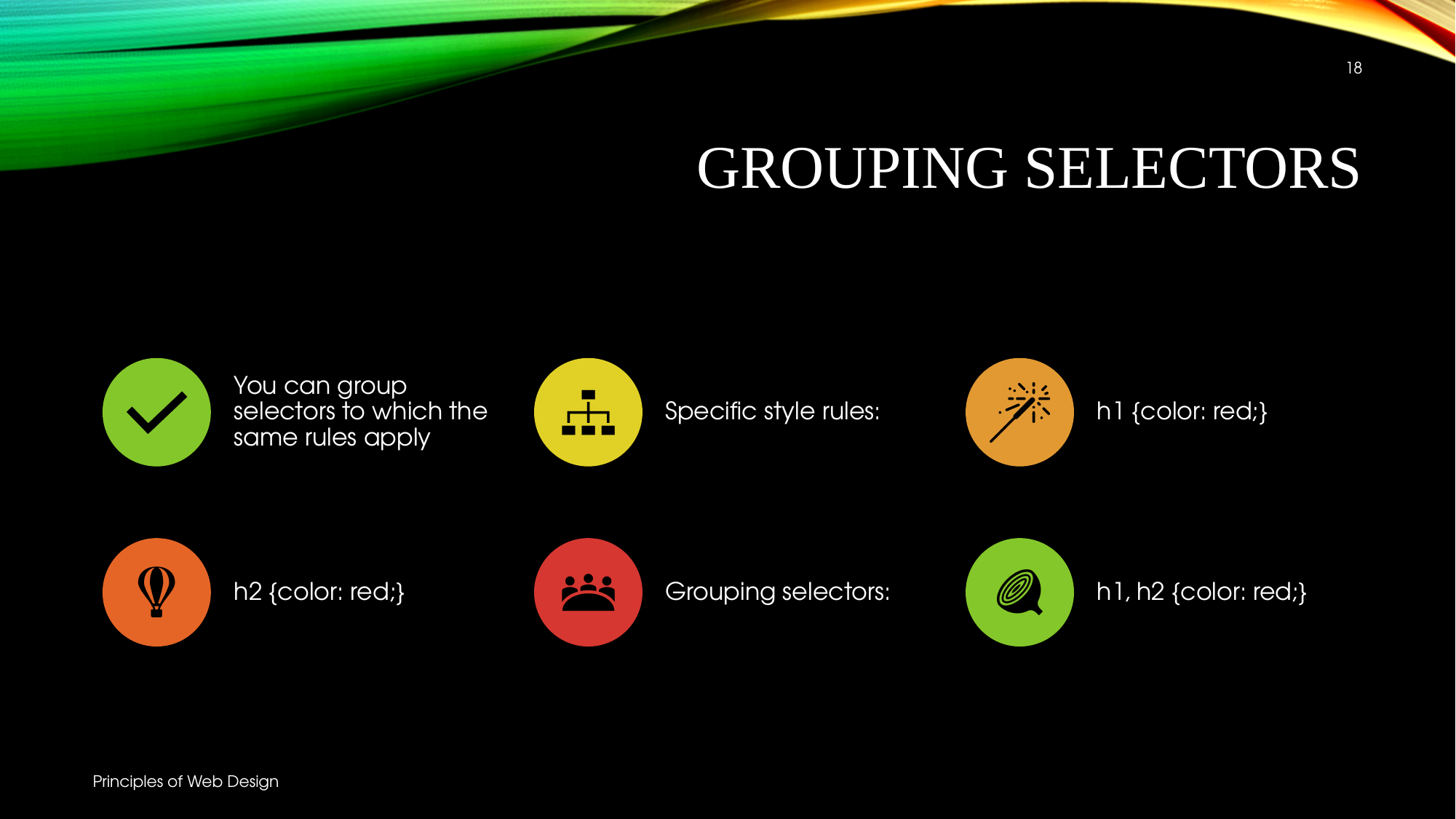

18
# Grouping Selectors
You can group selectors to which the same rules apply
Specific style rules:
h1 {color: red;}
h2 {color: red;}
Grouping selectors:
h1, h2 {color: red;}
Principles of Web Design